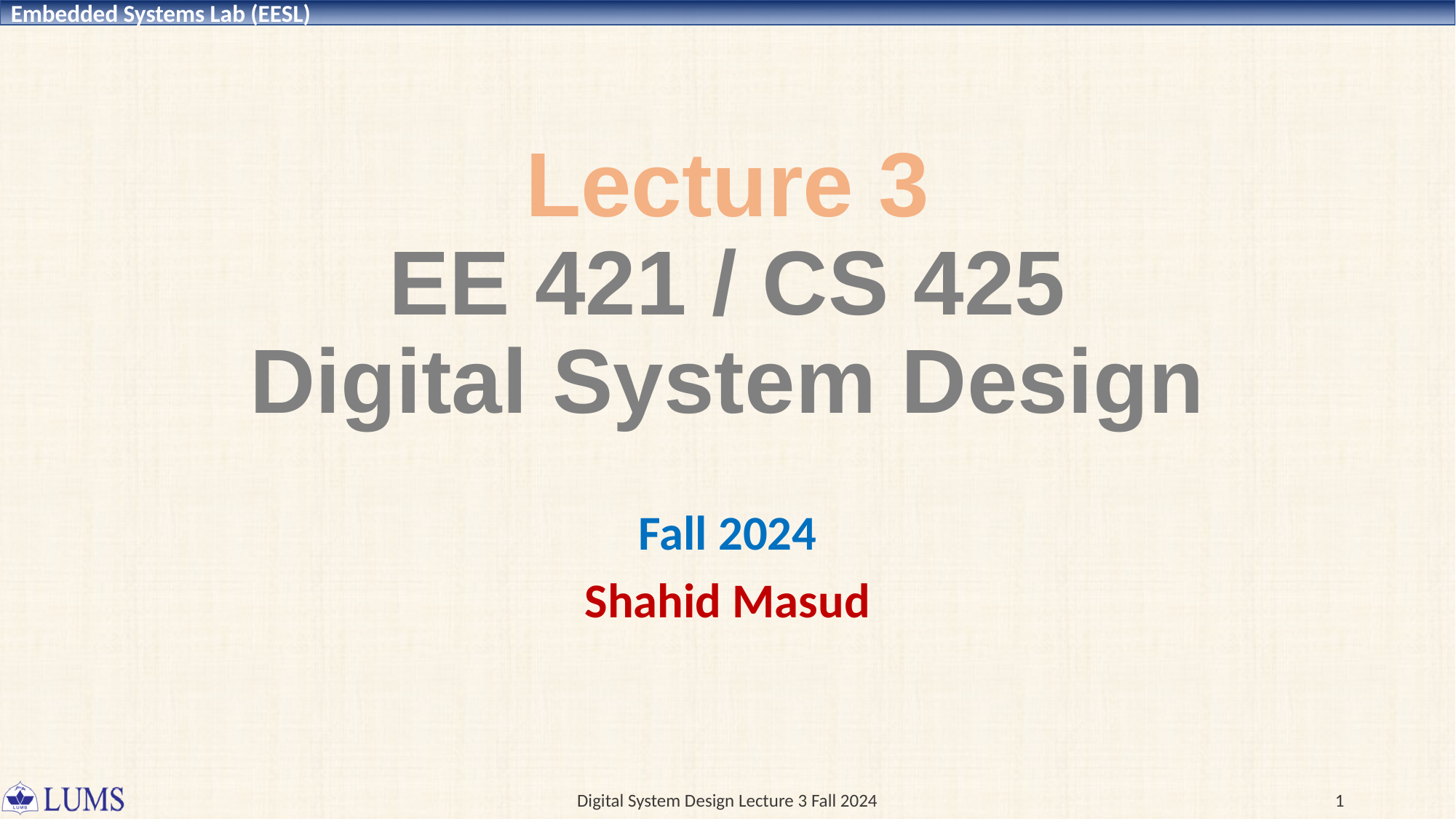

# Lecture 3 EE 421 / CS 425 Digital System Design
Fall 2024
Shahid Masud

Digital System Design Lecture 3 Fall 2024
1